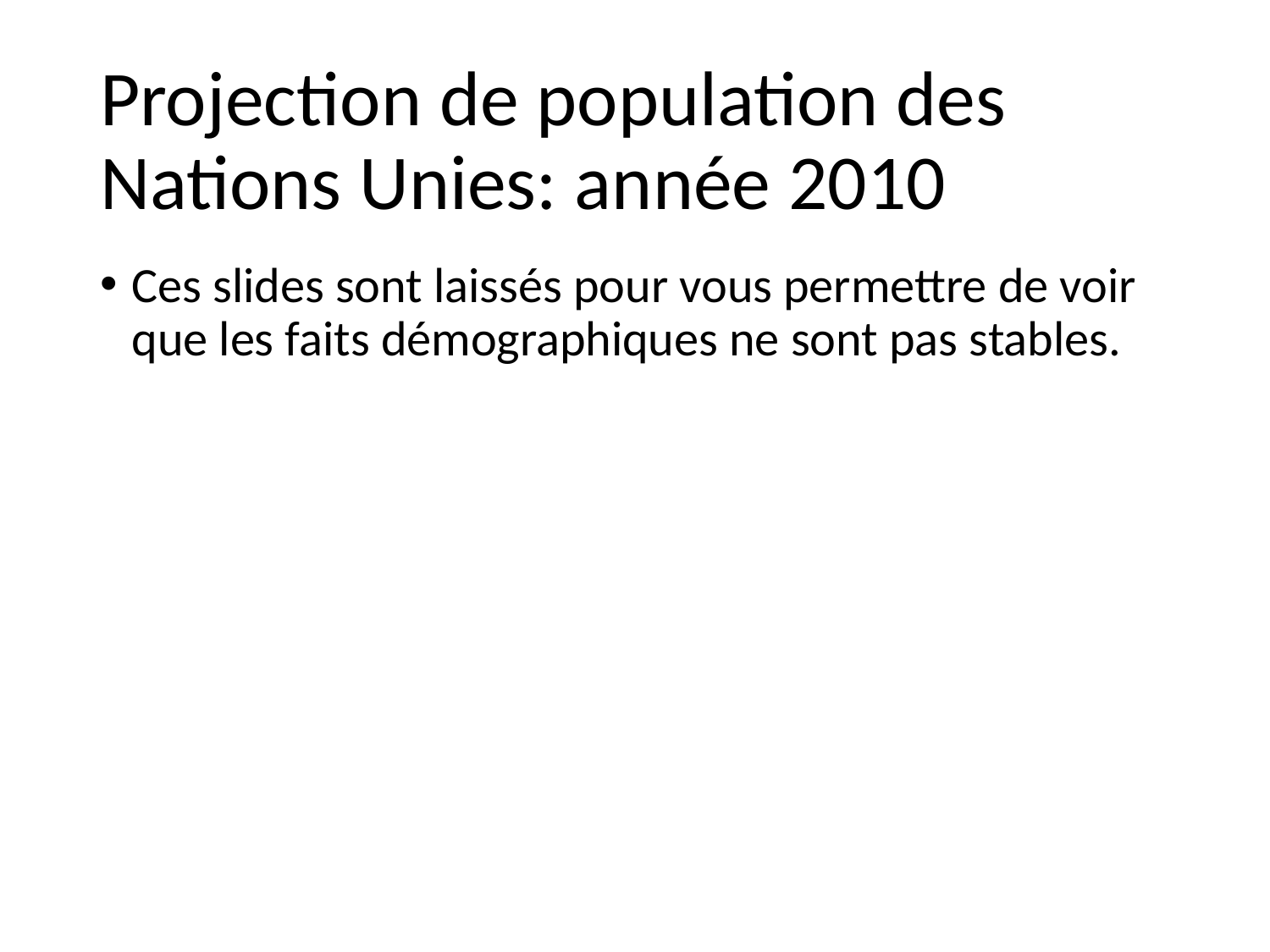

# Projection de population des Nations Unies: année 2010
Ces slides sont laissés pour vous permettre de voir que les faits démographiques ne sont pas stables.